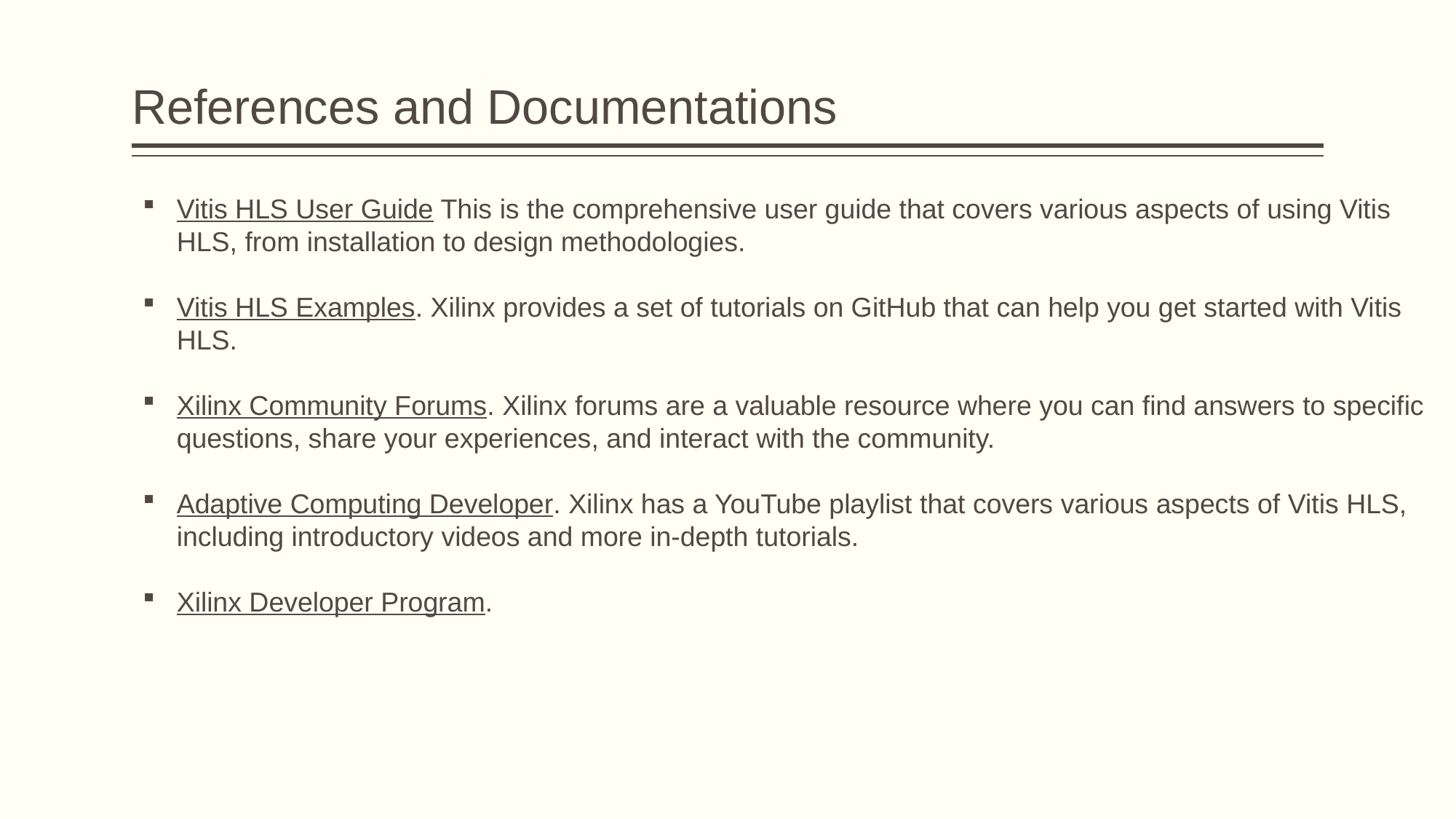

# References and Documentations
Vitis HLS User Guide This is the comprehensive user guide that covers various aspects of using Vitis HLS, from installation to design methodologies.

Vitis HLS Examples. Xilinx provides a set of tutorials on GitHub that can help you get started with Vitis HLS.

Xilinx Community Forums. Xilinx forums are a valuable resource where you can find answers to specific questions, share your experiences, and interact with the community.

Adaptive Computing Developer. Xilinx has a YouTube playlist that covers various aspects of Vitis HLS, including introductory videos and more in-depth tutorials.

Xilinx Developer Program.